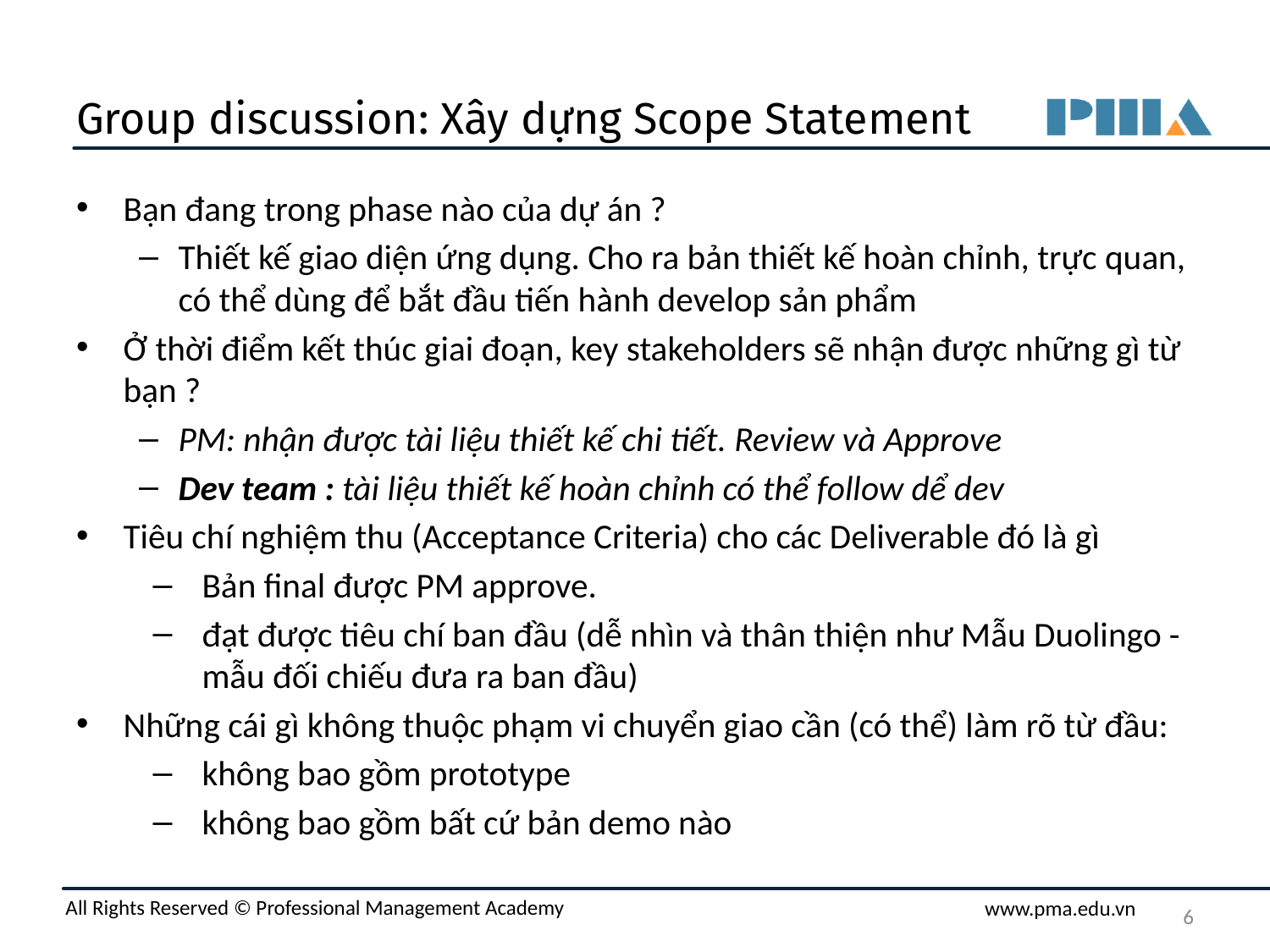

# Group discussion: Xây dựng Scope Statement
Bạn đang trong phase nào của dự án ?
Thiết kế giao diện ứng dụng. Cho ra bản thiết kế hoàn chỉnh, trực quan, có thể dùng để bắt đầu tiến hành develop sản phẩm
Ở thời điểm kết thúc giai đoạn, key stakeholders sẽ nhận được những gì từ bạn ?
PM: nhận được tài liệu thiết kế chi tiết. Review và Approve
Dev team : tài liệu thiết kế hoàn chỉnh có thể follow dể dev
Tiêu chí nghiệm thu (Acceptance Criteria) cho các Deliverable đó là gì
Bản final được PM approve.
đạt được tiêu chí ban đầu (dễ nhìn và thân thiện như Mẫu Duolingo - mẫu đối chiếu đưa ra ban đầu)
Những cái gì không thuộc phạm vi chuyển giao cần (có thể) làm rõ từ đầu:
không bao gồm prototype
không bao gồm bất cứ bản demo nào

6